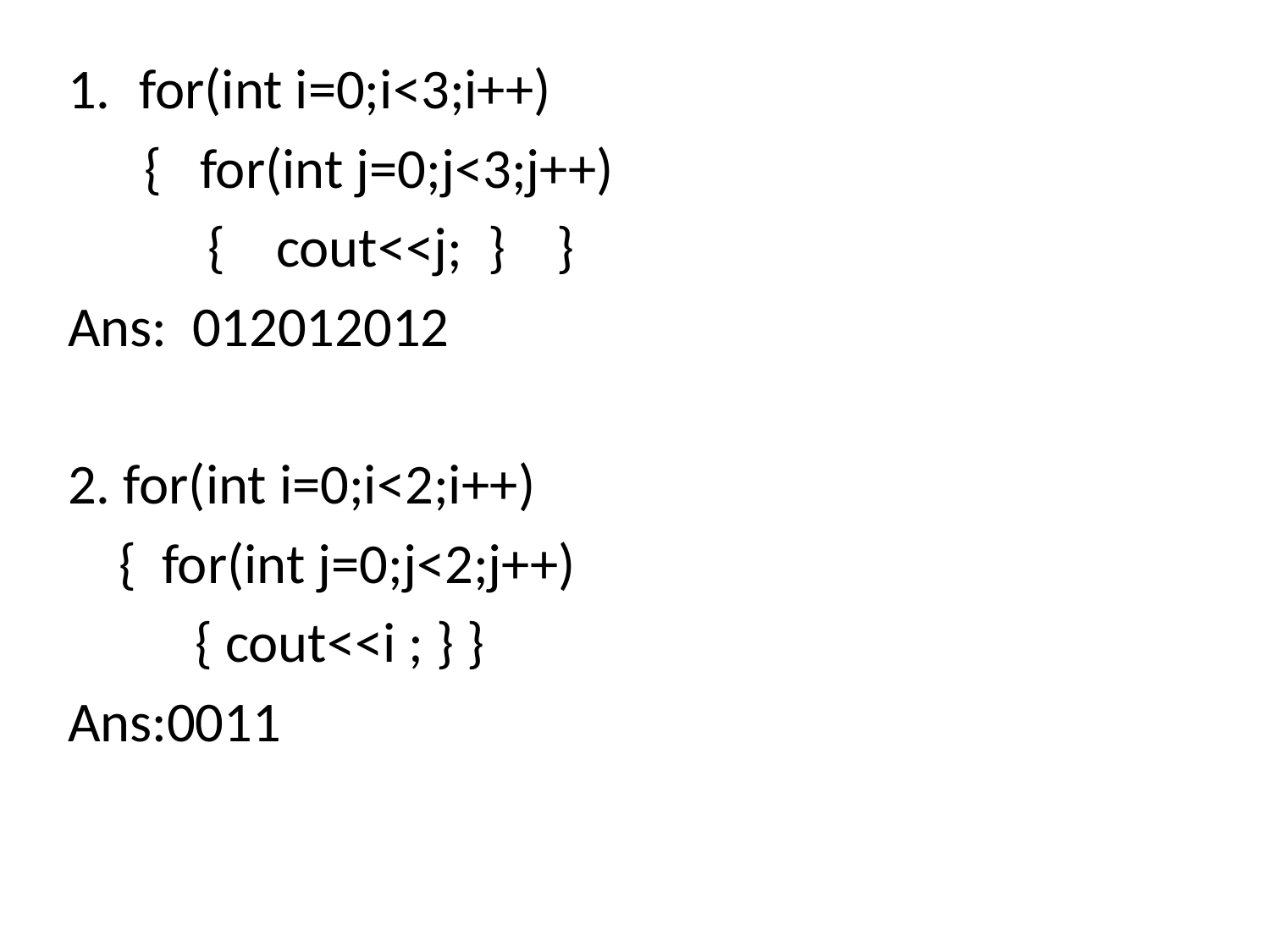

for(int i=0;i<3;i++)
      {   for(int j=0;j<3;j++)
	 {    cout<<j;  }    }
Ans:  012012012

2. for(int i=0;i<2;i++)
    {  for(int j=0;j<2;j++)
	{ cout<<i ; } }
Ans:0011